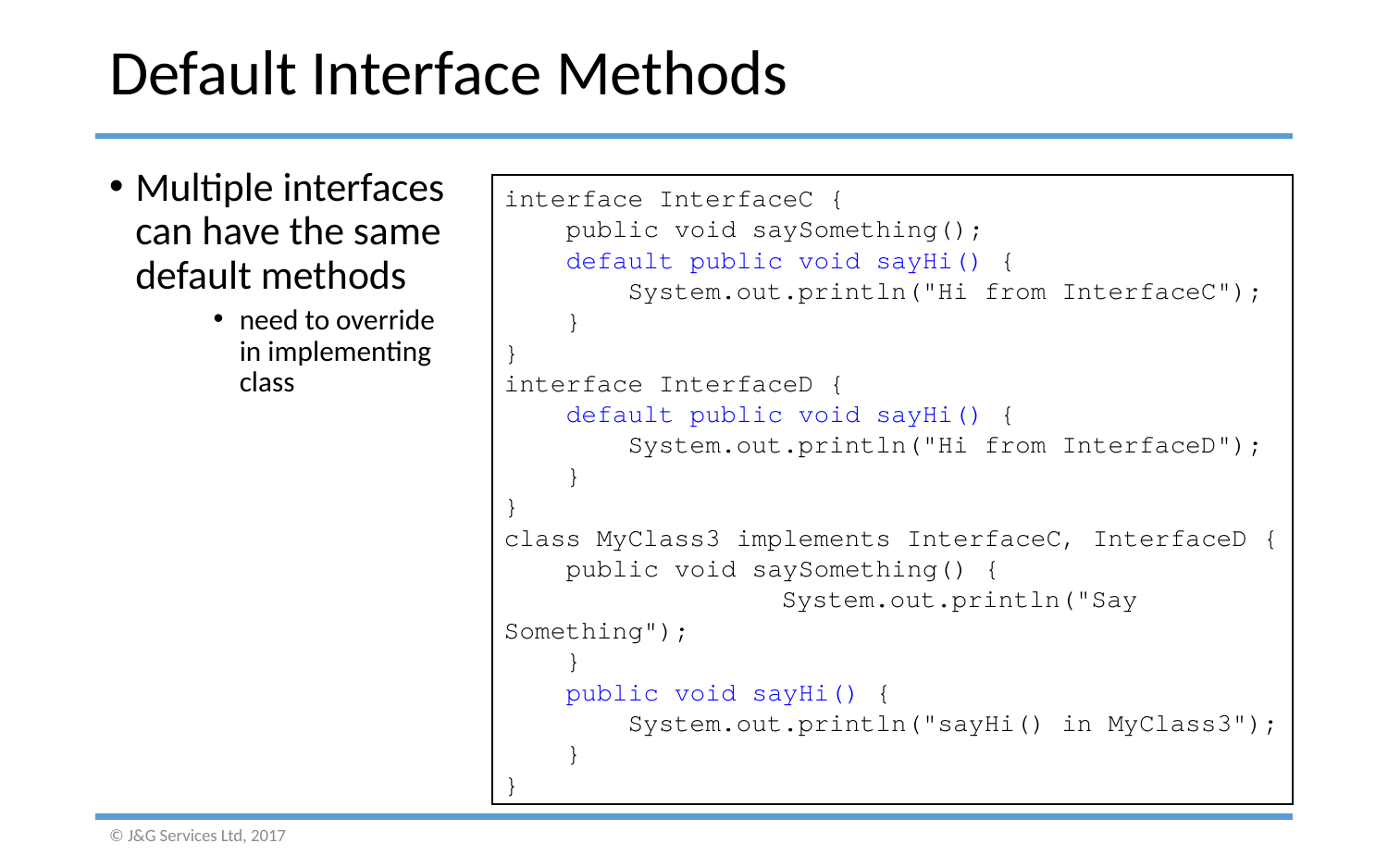

# Default Interface Methods
Multiple interfaces
can have the same
default methods
need to override
in implementing
class
interface InterfaceC {
    public void saySomething();
    default public void sayHi() {
        System.out.println("Hi from InterfaceC");
    }
}
interface InterfaceD {
    default public void sayHi() {
        System.out.println("Hi from InterfaceD");
    }
}
class MyClass3 implements InterfaceC, InterfaceD {
    public void saySomething() {
		System.out.println("Say Something");
    }
    public void sayHi() {
        System.out.println("sayHi() in MyClass3");
    }
}